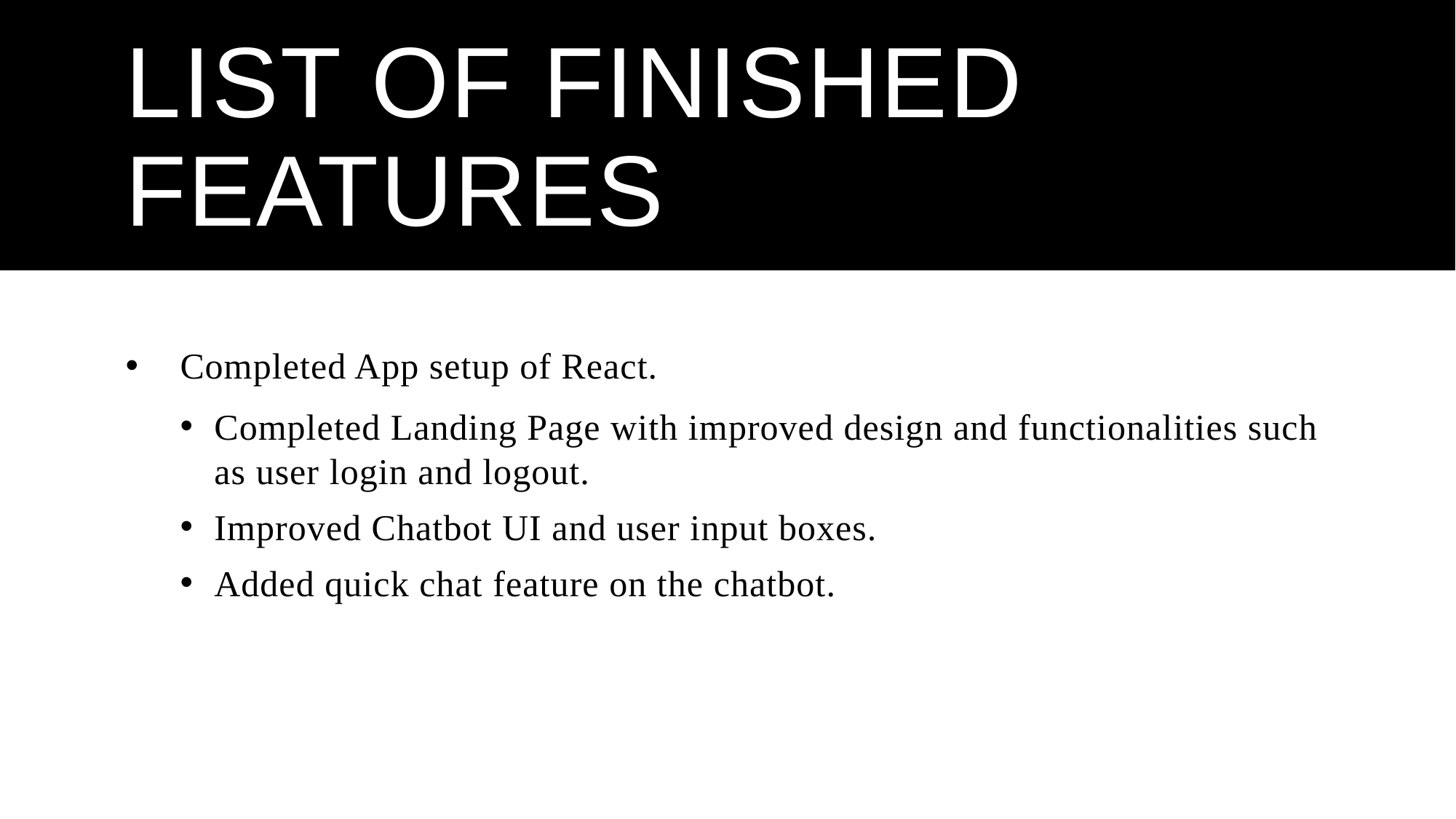

# List of finished features
Completed App setup of React.
Completed Landing Page with improved design and functionalities such as user login and logout.
Improved Chatbot UI and user input boxes.
Added quick chat feature on the chatbot.